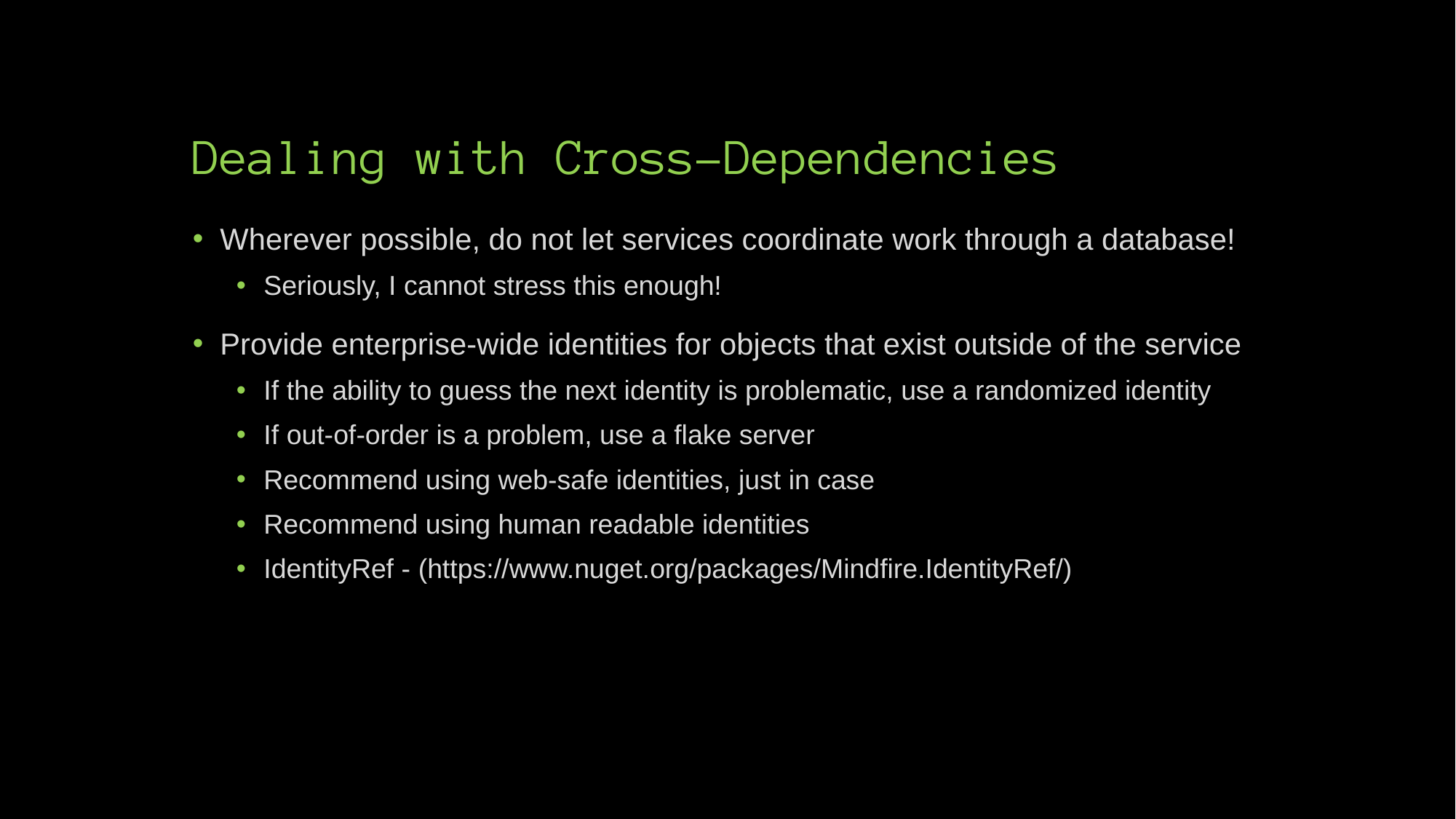

# Dealing with Cross-Dependencies
Wherever possible, do not let services coordinate work through a database!
Seriously, I cannot stress this enough!
Provide enterprise-wide identities for objects that exist outside of the service
If the ability to guess the next identity is problematic, use a randomized identity
If out-of-order is a problem, use a flake server
Recommend using web-safe identities, just in case
Recommend using human readable identities
IdentityRef - (https://www.nuget.org/packages/Mindfire.IdentityRef/)